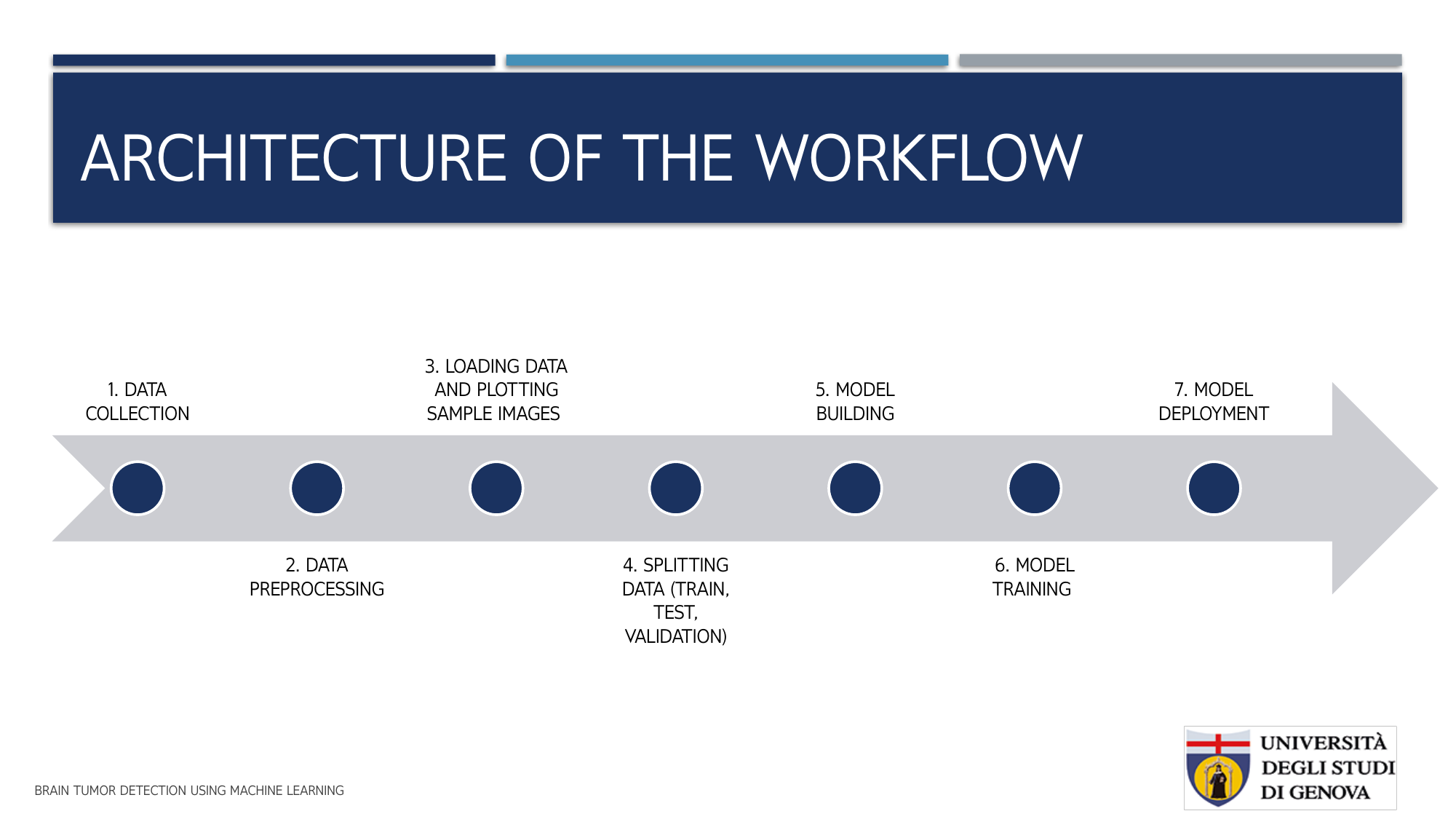

# Architecture of the workflow
1. DATA COLLECTION
2. DATA PREPROCESSING
3. LOADING DATA AND PLOTTING SAMPLE IMAGES
4. SPLITTING DATA (TRAIN, TEST, VALIDATION)
5. MODEL BUILDING
6. MODEL TRAINING
7. MODEL DEPLOYMENT

BRAIN TUMOR DETECTION USING MACHINE LEARNING